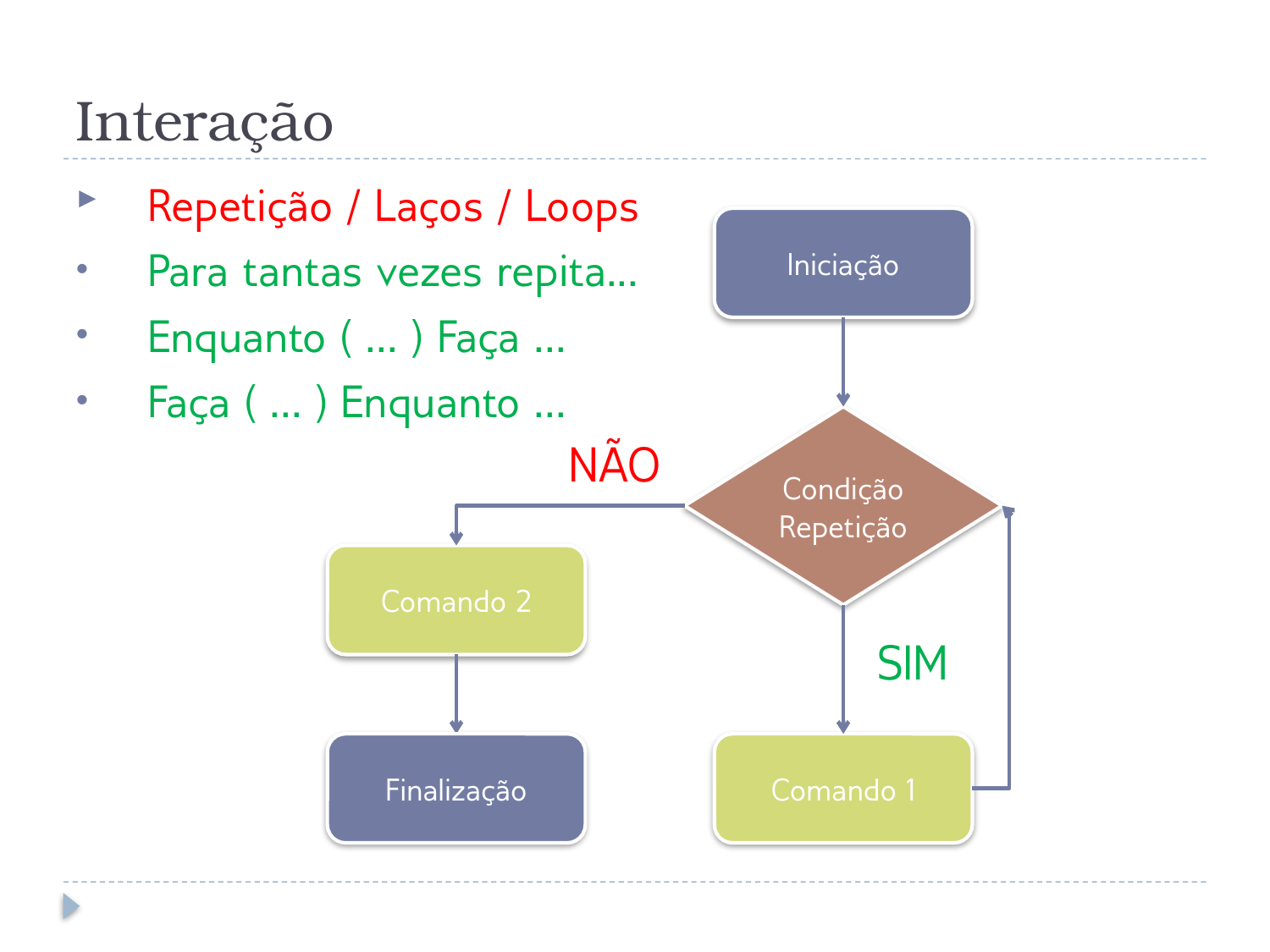

# Interação
Repetição / Laços / Loops
Para tantas vezes repita...
Enquanto ( ... ) Faça ...
Faça ( ... ) Enquanto ...

Iniciação
Condição Repetição
NÃO
Comando 2
SIM
Finalização
Comando 1